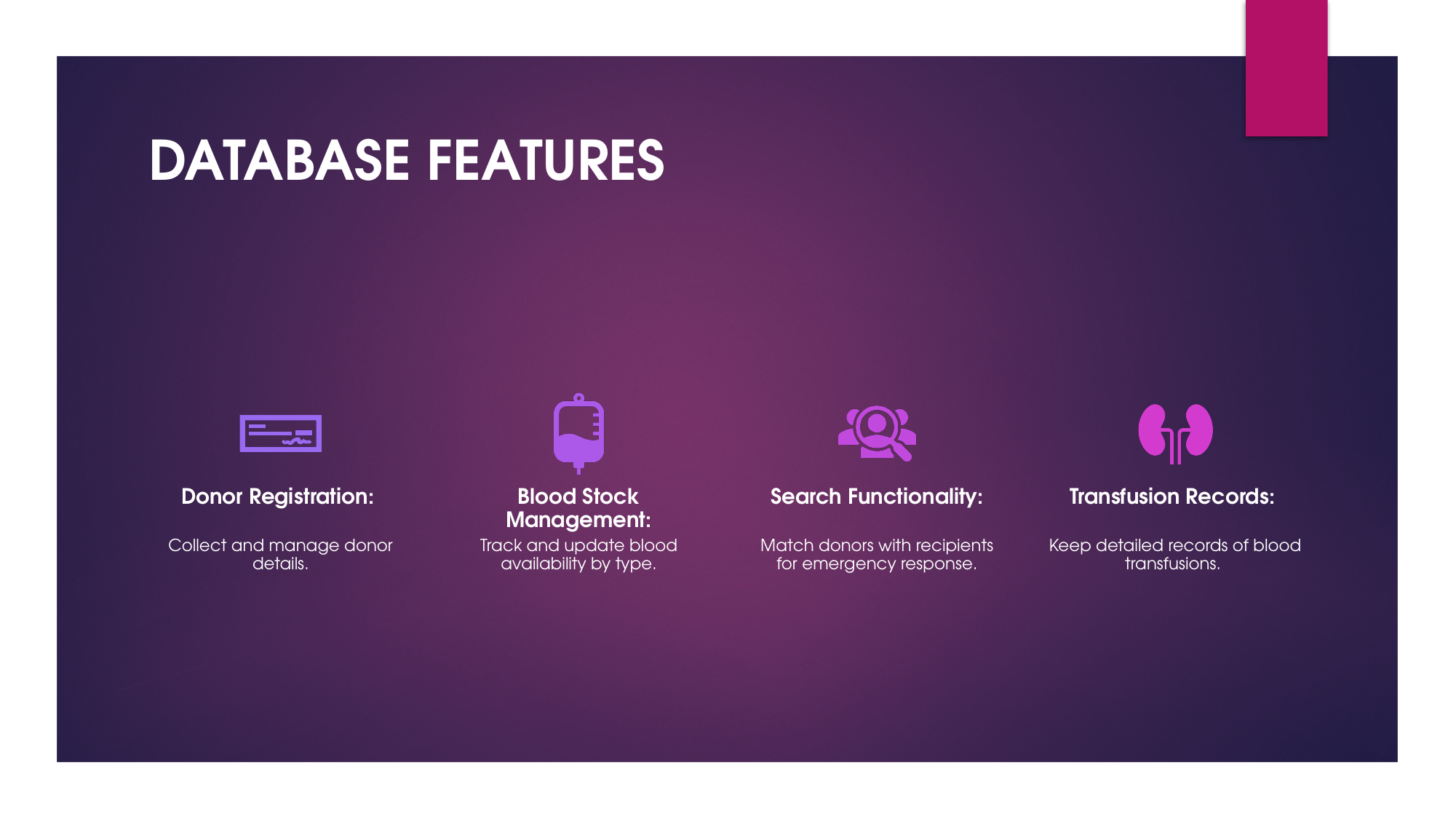

# DATABASE FEATURES
Donor Registration:
Collect and manage donor details.
Blood Stock Management:
Track and update blood availability by type.
Search Functionality:
Match donors with recipients for emergency response.
Transfusion Records:
Keep detailed records of blood transfusions.